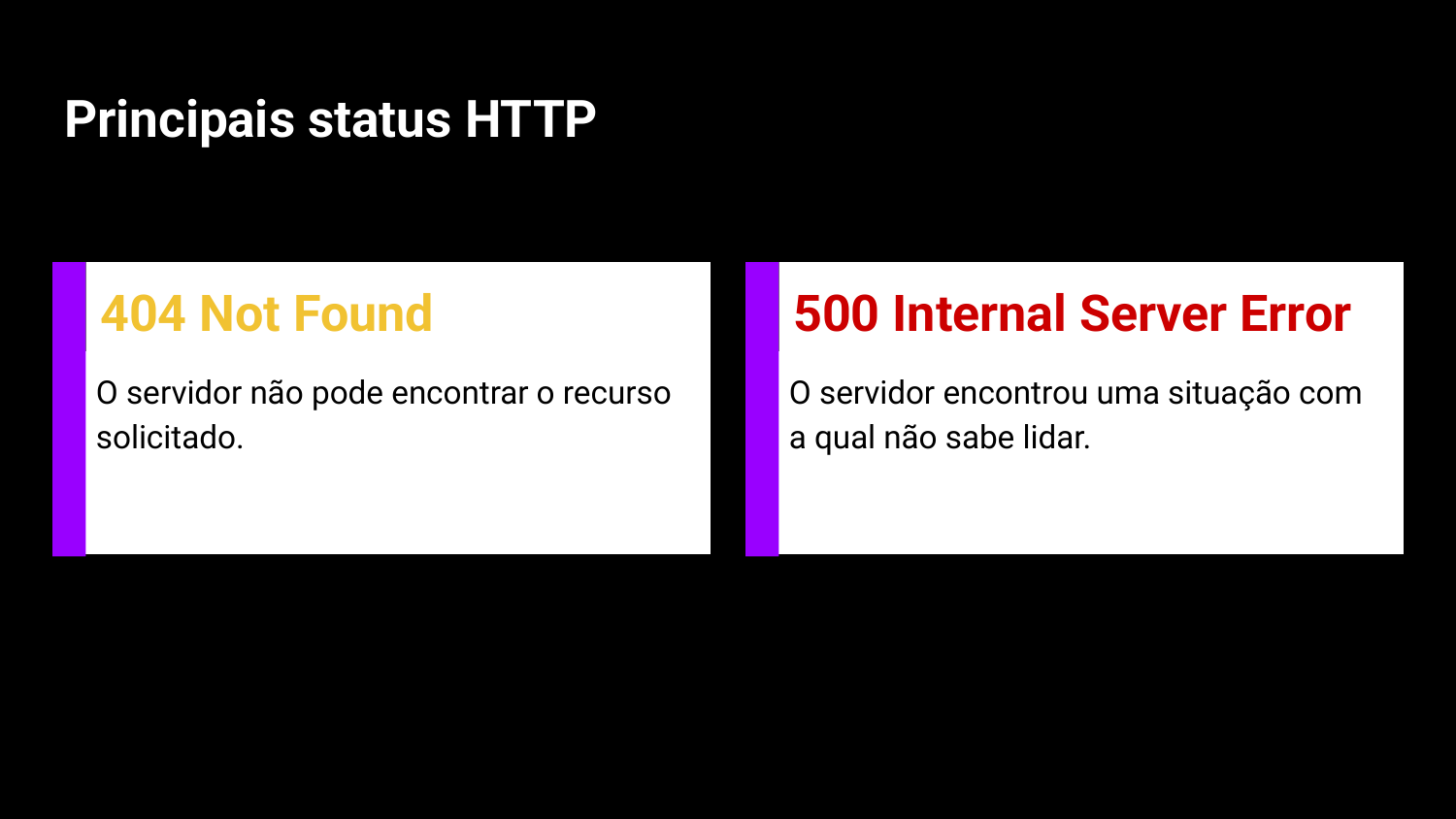

# Principais status HTTP

404 Not Found
O servidor não pode encontrar o recurso solicitado.

500 Internal Server Error
O servidor encontrou uma situação com a qual não sabe lidar.